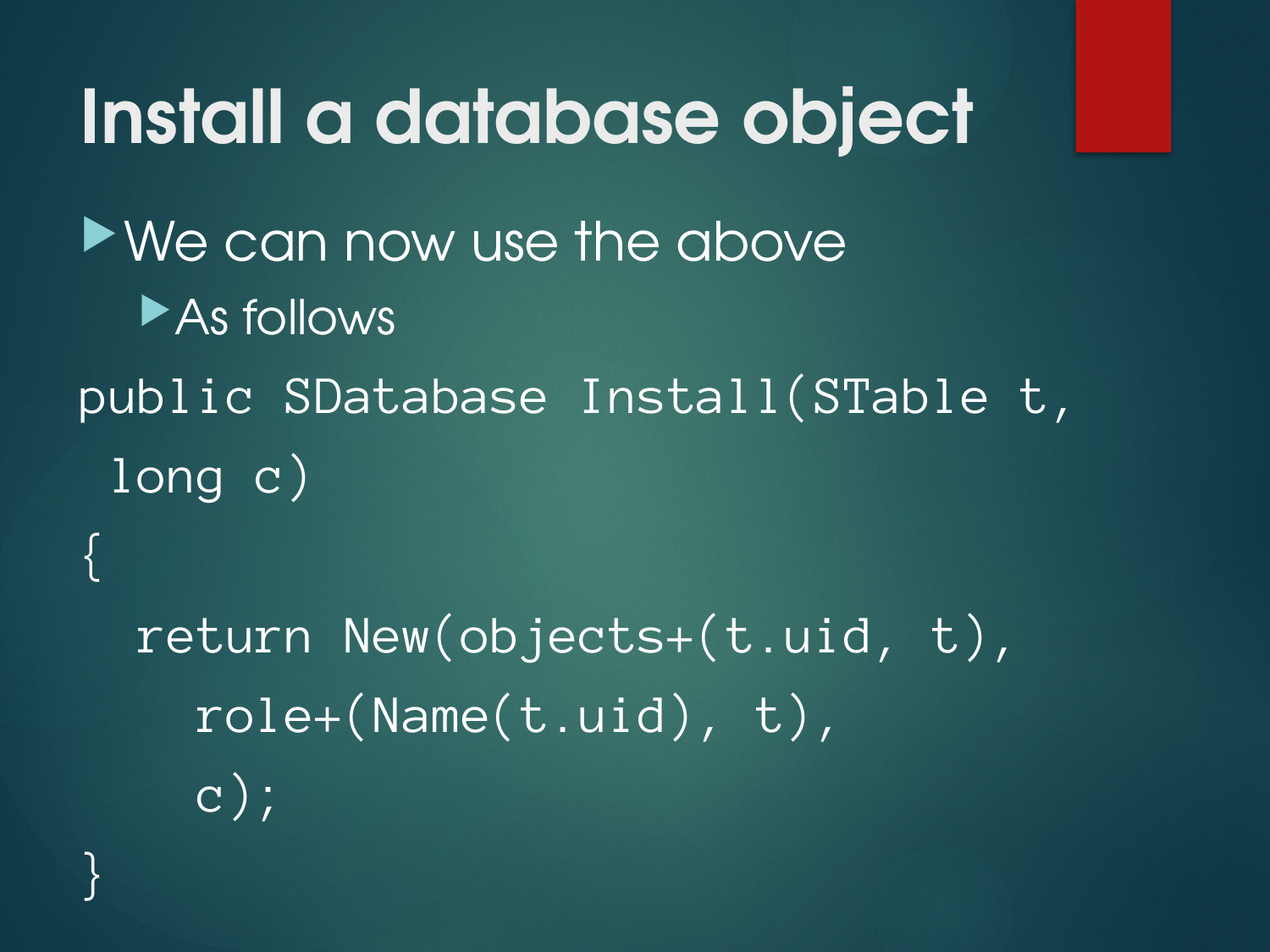

# Install a database object
We can now use the above
As follows
public SDatabase Install(STable t,
 long c)
{
  return New(objects+(t.uid, t),
    role+(Name(t.uid), t),
    c);
}